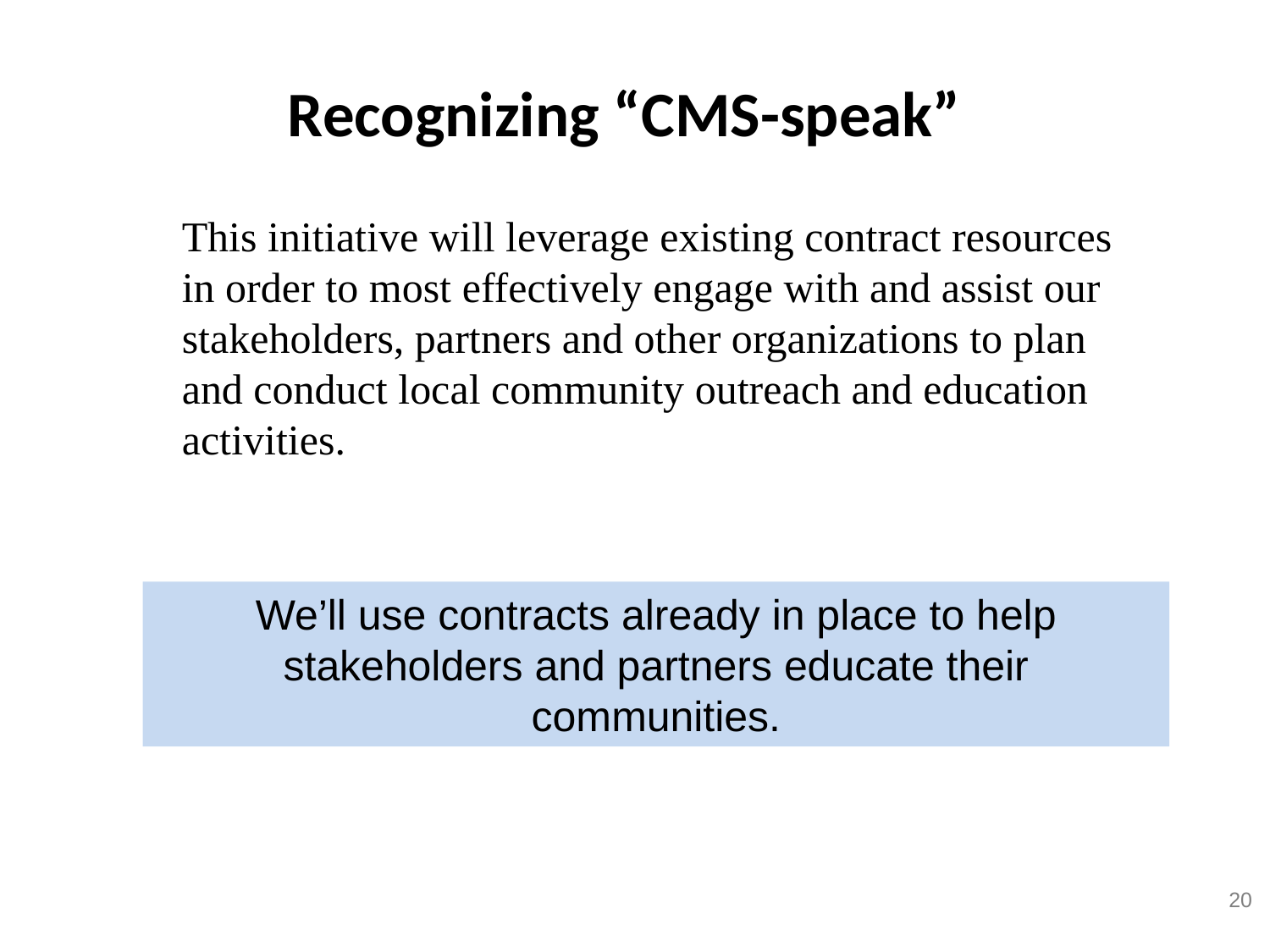

# Recognizing “CMS-speak”
This initiative will leverage existing contract resources in order to most effectively engage with and assist our stakeholders, partners and other organizations to plan and conduct local community outreach and education activities.
We’ll use contracts already in place to help stakeholders and partners educate their communities.
20